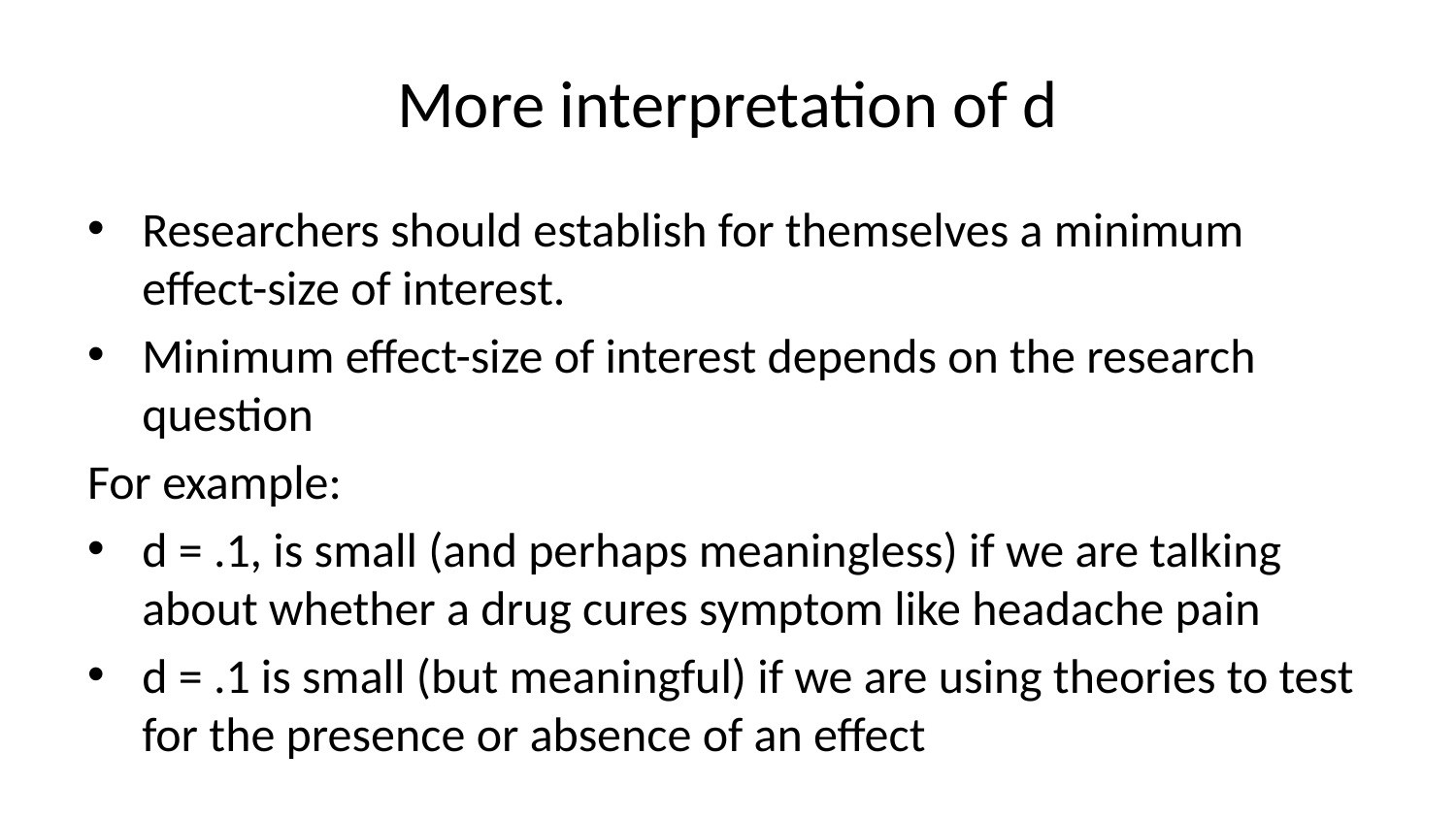

# More interpretation of d
Researchers should establish for themselves a minimum effect-size of interest.
Minimum effect-size of interest depends on the research question
For example:
d = .1, is small (and perhaps meaningless) if we are talking about whether a drug cures symptom like headache pain
d = .1 is small (but meaningful) if we are using theories to test for the presence or absence of an effect